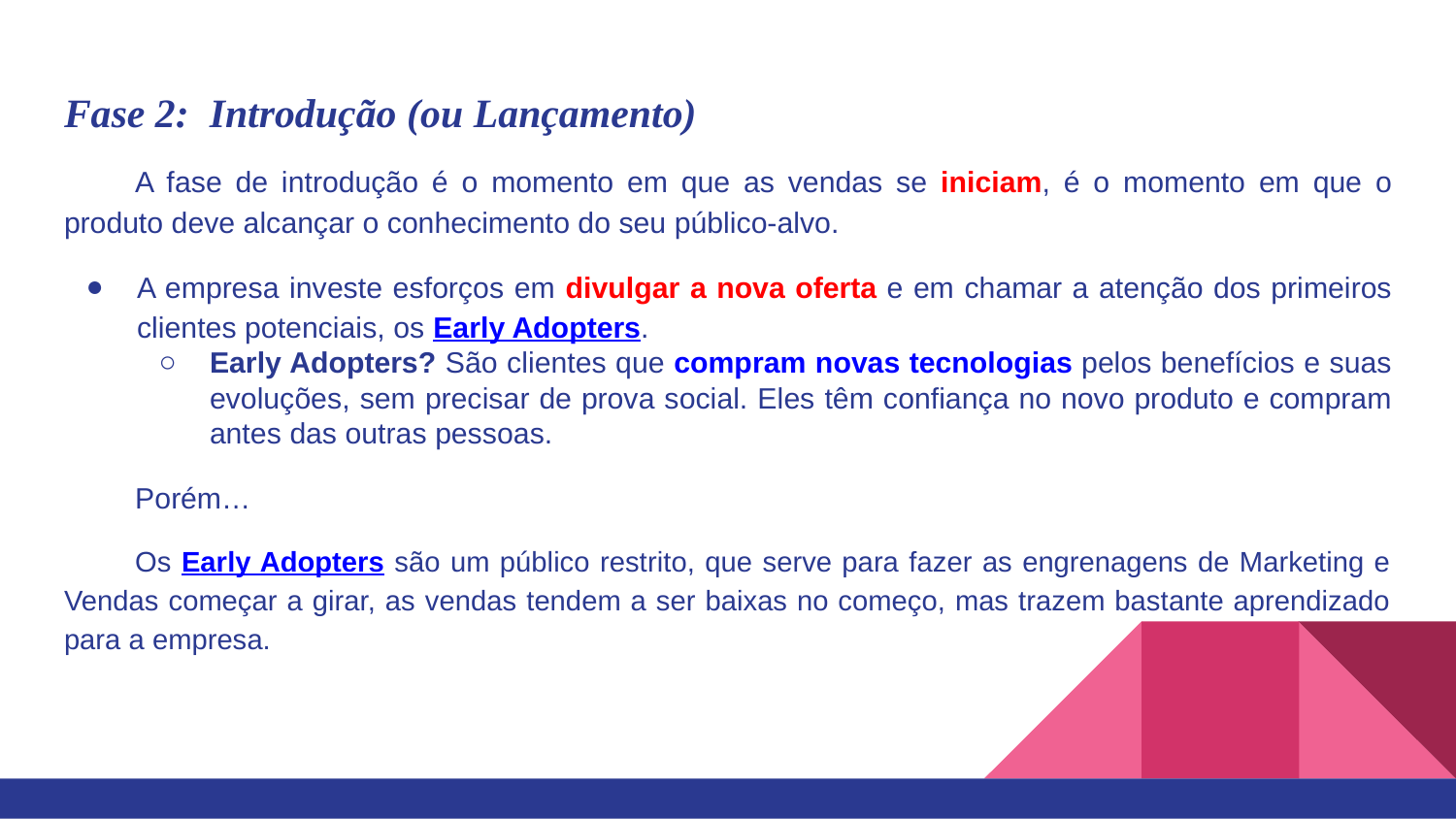

# Fase 2:  Introdução (ou Lançamento)
A fase de introdução é o momento em que as vendas se iniciam, é o momento em que o produto deve alcançar o conhecimento do seu público-alvo.
A empresa investe esforços em divulgar a nova oferta e em chamar a atenção dos primeiros clientes potenciais, os Early Adopters.
Early Adopters? São clientes que compram novas tecnologias pelos benefícios e suas evoluções, sem precisar de prova social. Eles têm confiança no novo produto e compram antes das outras pessoas.
Porém…
Os Early Adopters são um público restrito, que serve para fazer as engrenagens de Marketing e Vendas começar a girar, as vendas tendem a ser baixas no começo, mas trazem bastante aprendizado para a empresa.